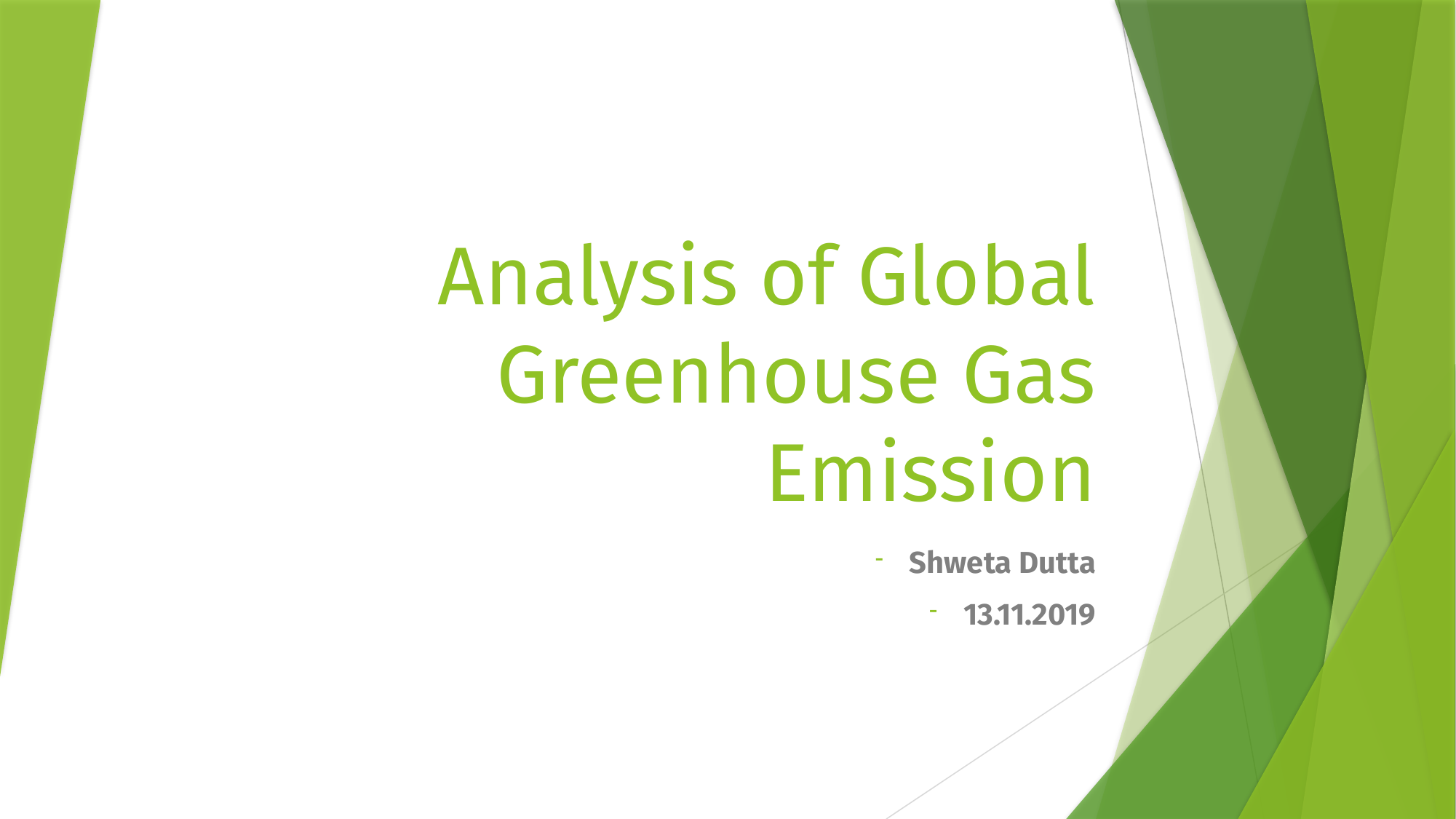

# Analysis of Global Greenhouse Gas Emission
Shweta Dutta
13.11.2019